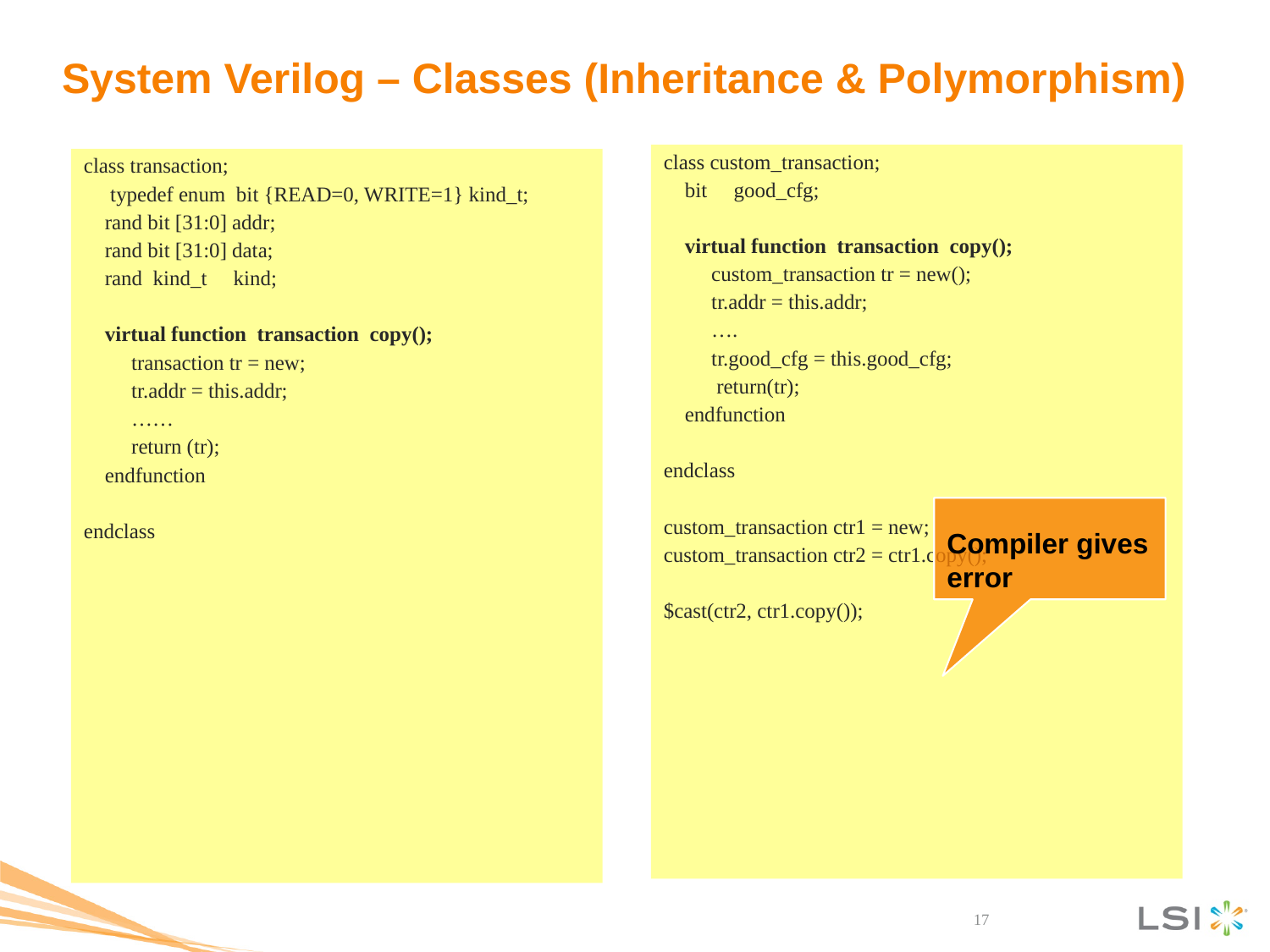

# System Verilog – Classes (Inheritance & Polymorphism)
class custom_transaction;
    bit     good_cfg;

    virtual function  transaction  copy();
         custom_transaction tr = new();
         tr.addr = this.addr;
         ….
         tr.good_cfg = this.good_cfg;
          return(tr);
    endfunction

endclass

custom_transaction ctr1 = new;
custom_transaction ctr2 = ctr1.copy();

$cast(ctr2, ctr1.copy());
class transaction;
     typedef enum  bit {READ=0, WRITE=1} kind_t;
    rand bit [31:0] addr;
    rand bit [31:0] data;
    rand  kind_t     kind;

    virtual function  transaction  copy();
         transaction tr = new;
         tr.addr = this.addr;
         ……
         return (tr);
    endfunction

endclass

Compiler gives error